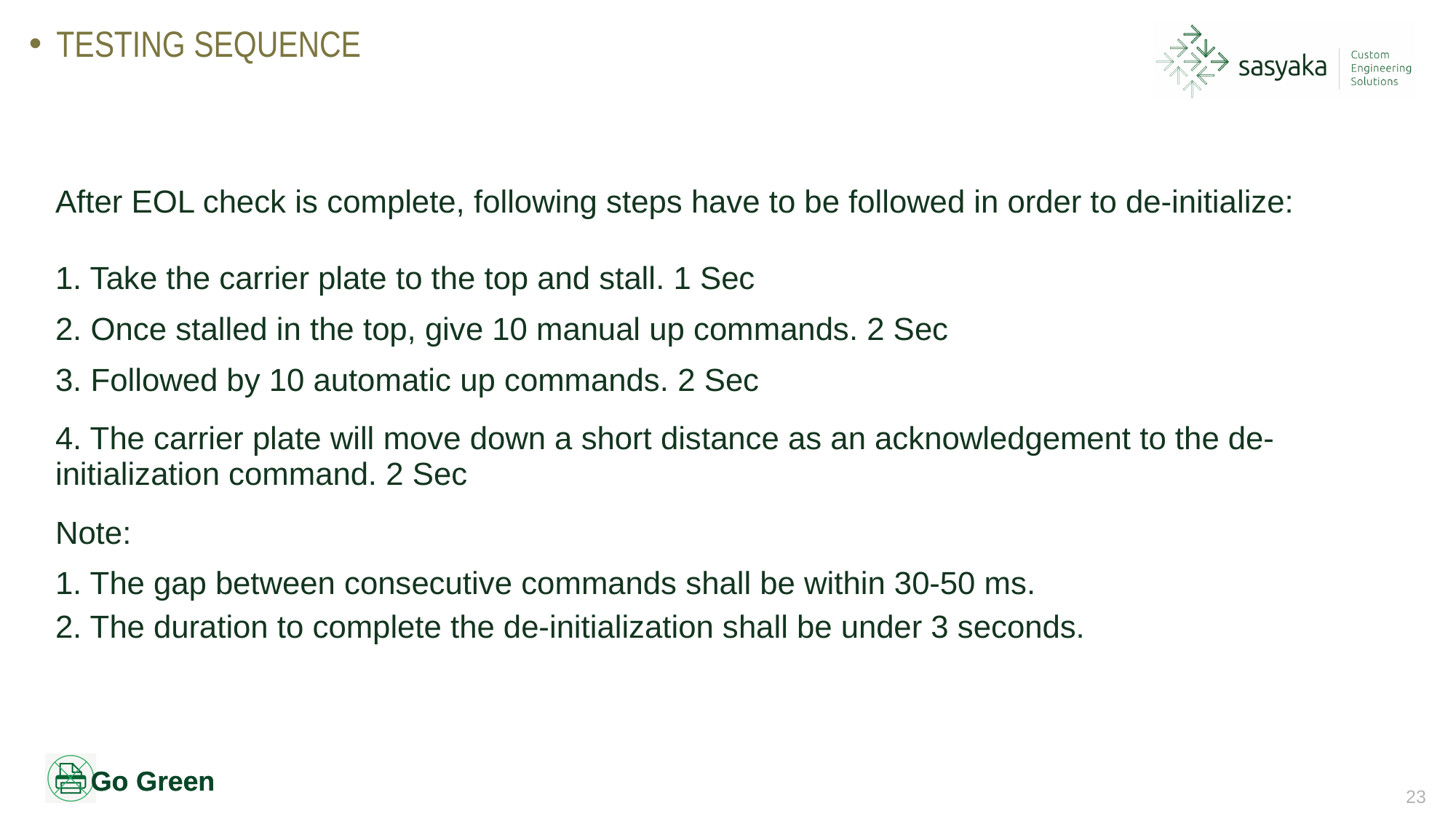

Testing SequencE

| After EOL check is complete, following steps have to be followed in order to de-initialize: |
| --- |
| 1. Take the carrier plate to the top and stall. 1 Sec |
| 2. Once stalled in the top, give 10 manual up commands. 2 Sec |
| 3. Followed by 10 automatic up commands. 2 Sec |
| 4. The carrier plate will move down a short distance as an acknowledgement to the de-initialization command. 2 Sec |
| Note: |
| 1. The gap between consecutive commands shall be within 30-50 ms. |
| 2. The duration to complete the de-initialization shall be under 3 seconds. |
23